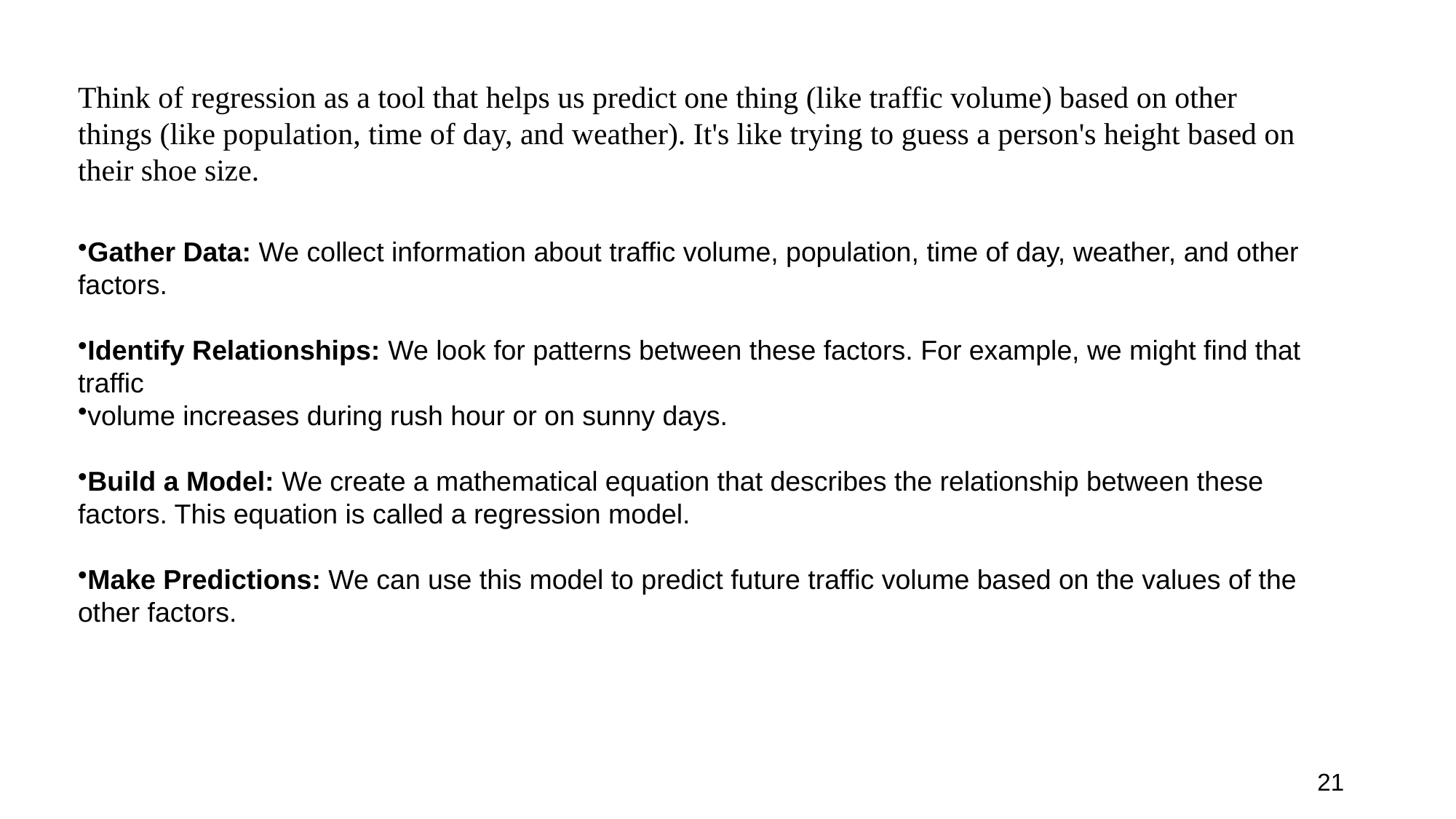

Think of regression as a tool that helps us predict one thing (like traffic volume) based on other things (like population, time of day, and weather). It's like trying to guess a person's height based on their shoe size.

Gather Data: We collect information about traffic volume, population, time of day, weather, and other factors.

Identify Relationships: We look for patterns between these factors. For example, we might find that traffic
volume increases during rush hour or on sunny days.

Build a Model: We create a mathematical equation that describes the relationship between these factors. This equation is called a regression model.

Make Predictions: We can use this model to predict future traffic volume based on the values of the other factors.
21